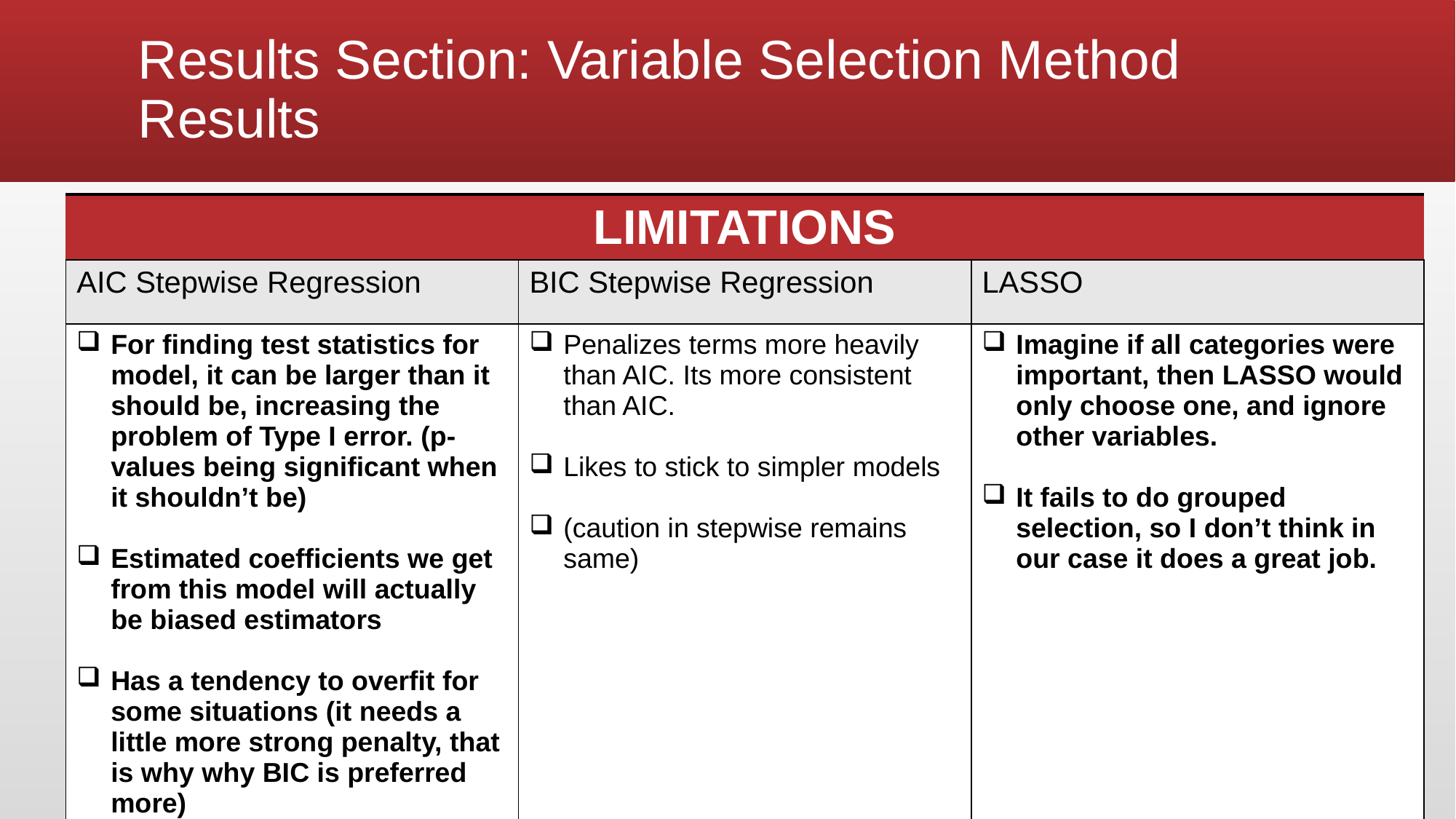

# Results Section: Variable Selection Method Results
| LIMITATIONS |  |  |
| --- | --- | --- |
| AIC Stepwise Regression | BIC Stepwise Regression | LASSO |
| For finding test statistics for model, it can be larger than it should be, increasing the problem of Type I error. (p-values being significant when it shouldn’t be) Estimated coefficients we get from this model will actually be biased estimators Has a tendency to overfit for some situations (it needs a little more strong penalty, that is why why BIC is preferred more) | Penalizes terms more heavily than AIC. Its more consistent than AIC. Likes to stick to simpler models (caution in stepwise remains same) | Imagine if all categories were important, then LASSO would only choose one, and ignore other variables. It fails to do grouped selection, so I don’t think in our case it does a great job. |